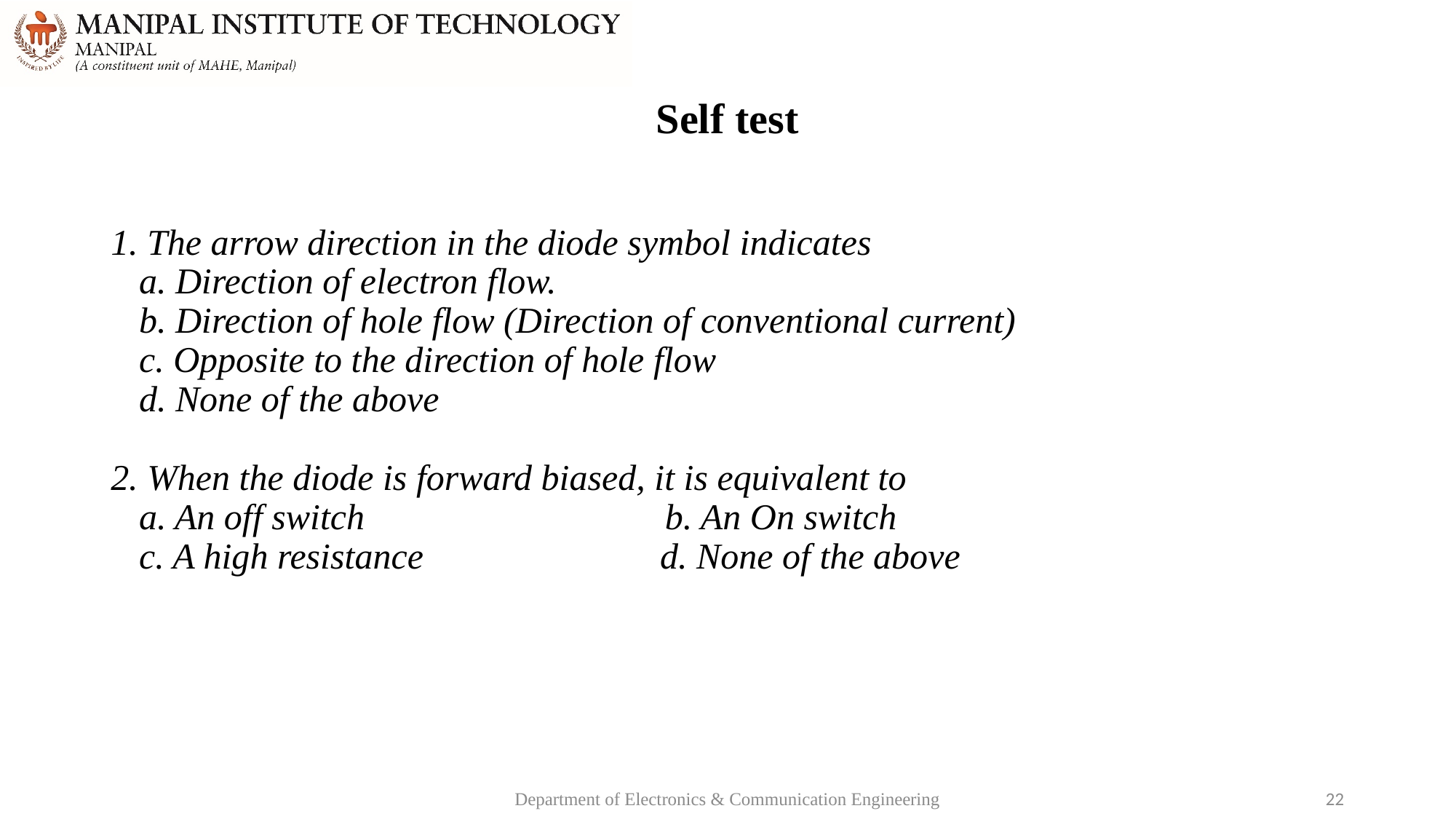

# Self test
1. The arrow direction in the diode symbol indicates
a. Direction of electron flow.
b. Direction of hole flow (Direction of conventional current)
c. Opposite to the direction of hole flow
d. None of the above

2. When the diode is forward biased, it is equivalent to
a. An off switch                                 b. An On switch
c. A high resistance                          d. None of the above
Department of Electronics & Communication Engineering
22